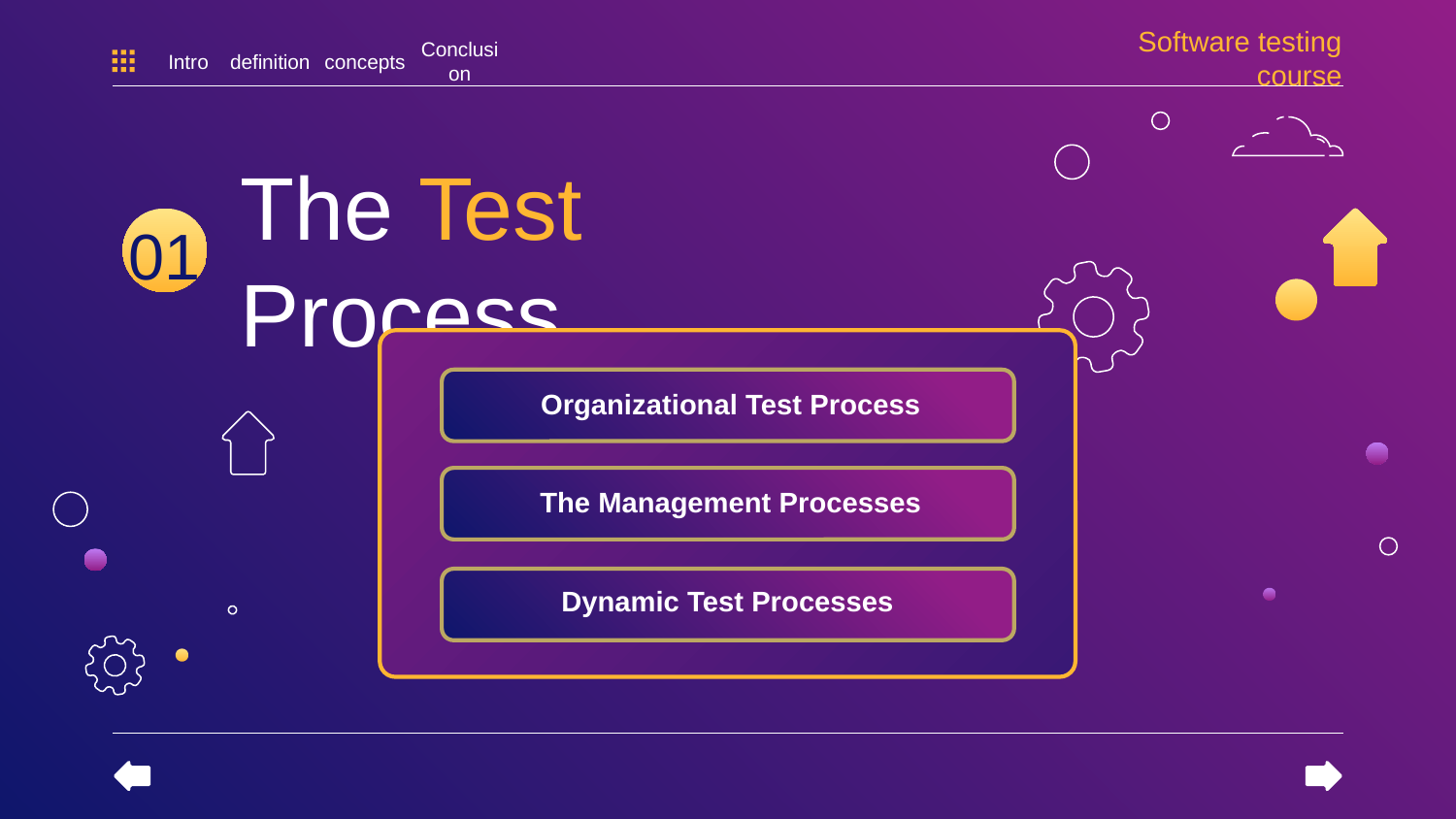

Software testing course
Intro
definition
concepts
Conclusion

# The Test Process
01

Organizational Test Process

The Management Processes

Dynamic Test Processes